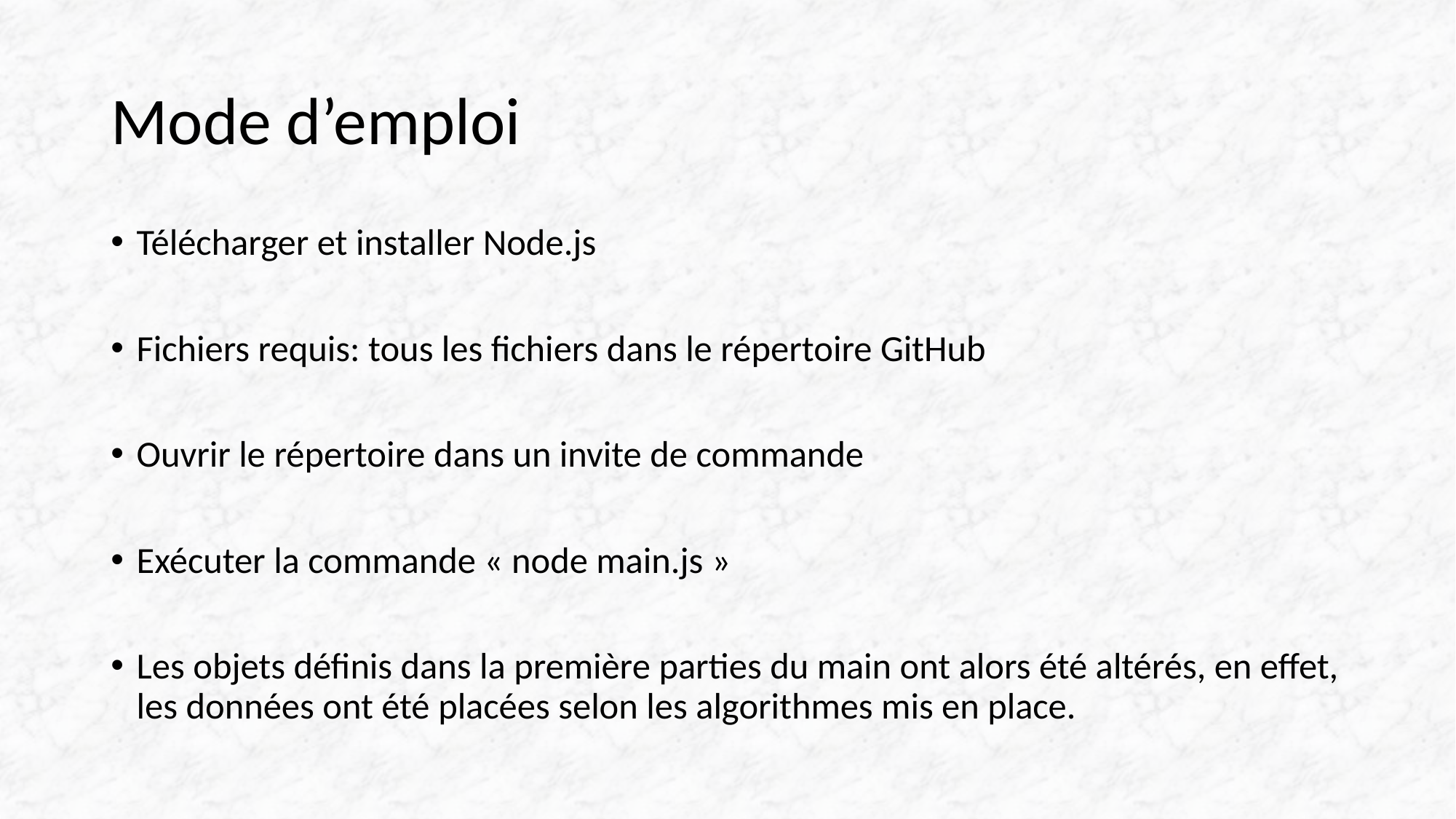

# Mode d’emploi
Télécharger et installer Node.js

Fichiers requis: tous les fichiers dans le répertoire GitHub

Ouvrir le répertoire dans un invite de commande

Exécuter la commande « node main.js »

Les objets définis dans la première parties du main ont alors été altérés, en effet, les données ont été placées selon les algorithmes mis en place.